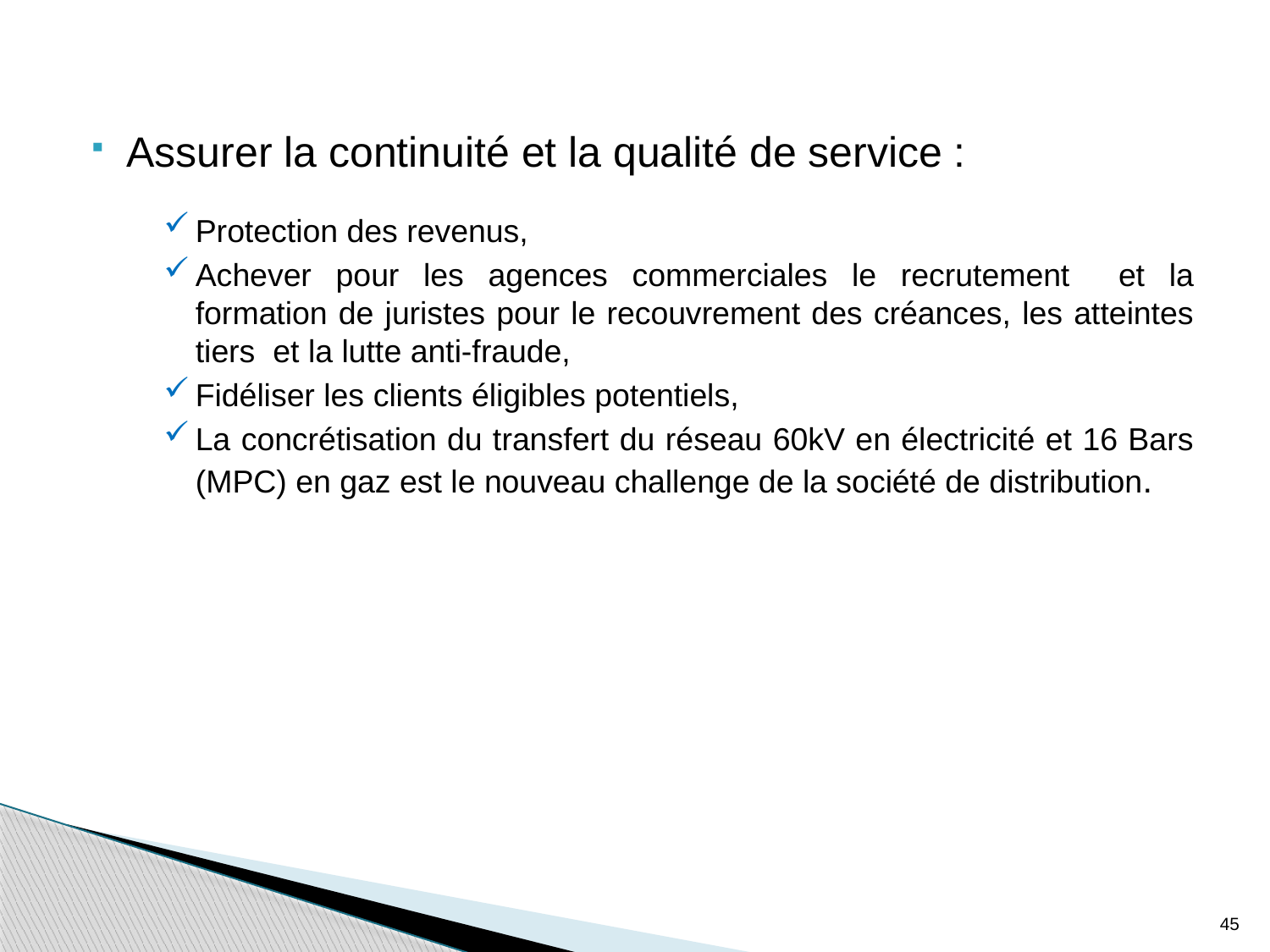

Assurer la continuité et la qualité de service :

Protection des revenus,
Achever pour les agences commerciales le recrutement  et la formation de juristes pour le recouvrement des créances, les atteintes tiers  et la lutte anti-fraude,
Fidéliser les clients éligibles potentiels,
La concrétisation du transfert du réseau 60kV en électricité et 16 Bars (MPC) en gaz est le nouveau challenge de la société de distribution.

45